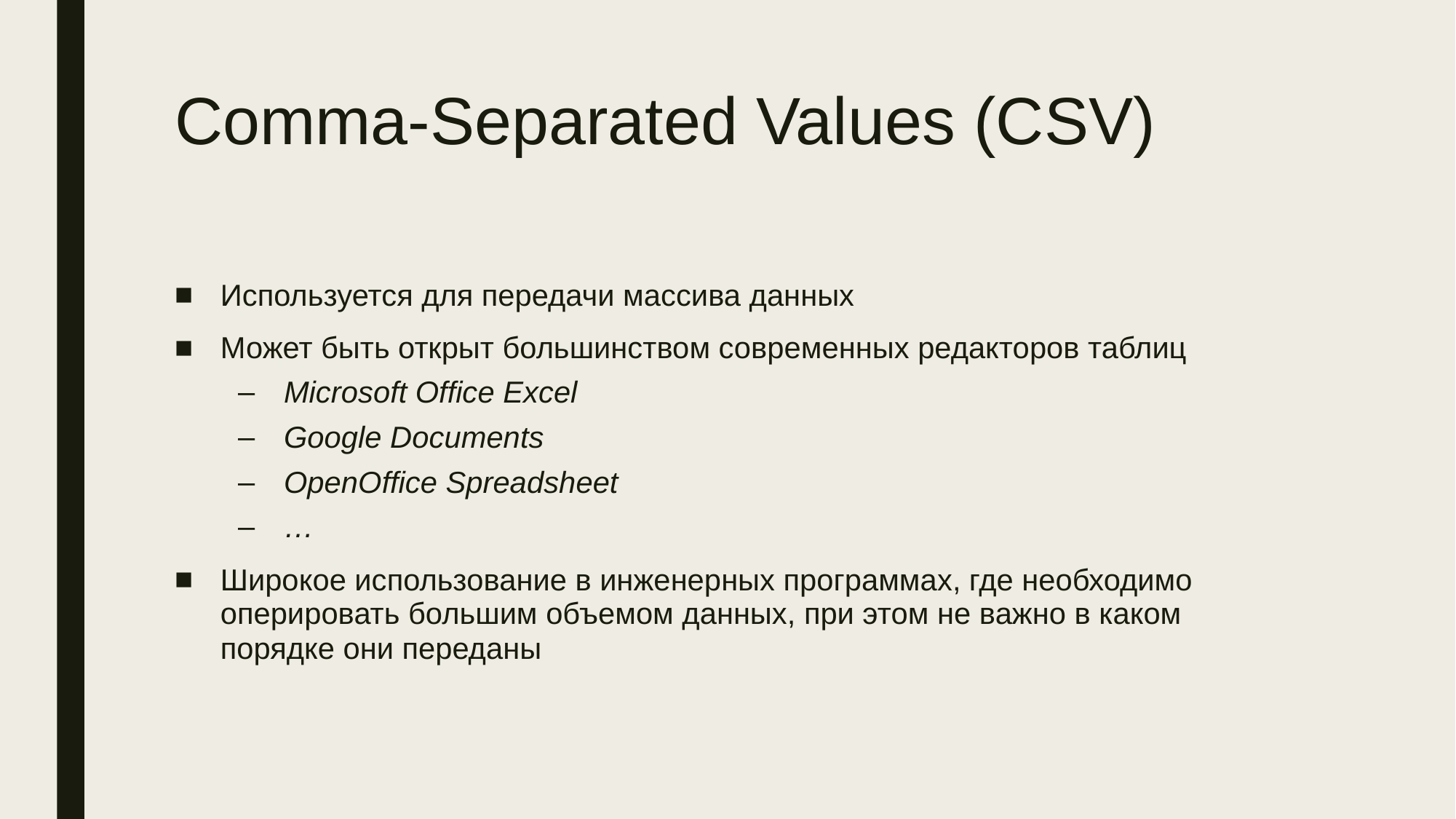

# Comma-Separated Values (CSV)
Используется для передачи массива данных
Может быть открыт большинством современных редакторов таблиц
Microsoft Office Excel
Google Documents
OpenOffice Spreadsheet
…
Широкое использование в инженерных программах, где необходимо оперировать большим объемом данных, при этом не важно в каком порядке они переданы